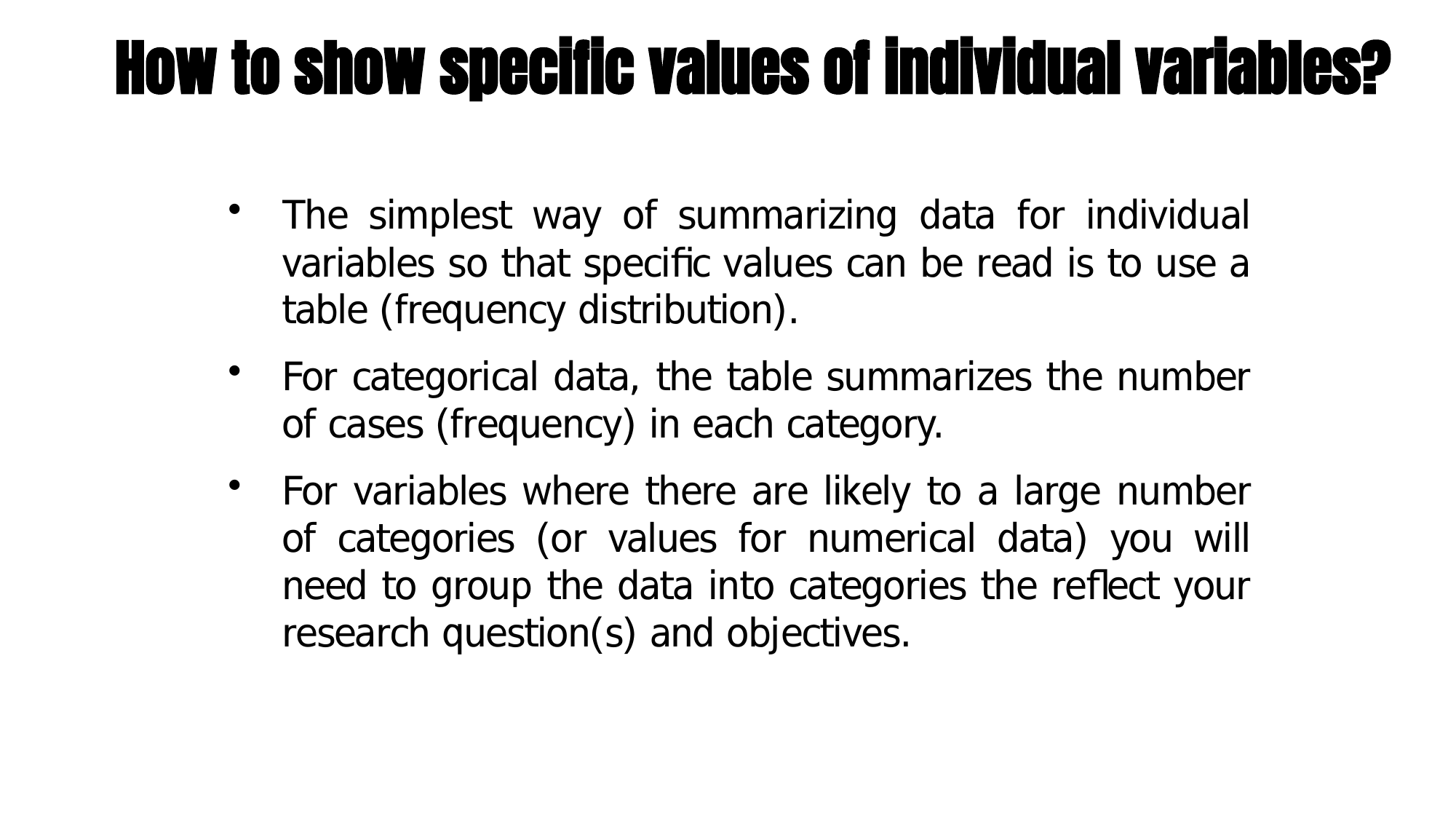

How to show specific values of individual variables?
The simplest way of summarizing data for individual variables so that specific values can be read is to use a table (frequency distribution).
For categorical data, the table summarizes the number of cases (frequency) in each category.
For variables where there are likely to a large number of categories (or values for numerical data) you will need to group the data into categories the reflect your research question(s) and objectives.